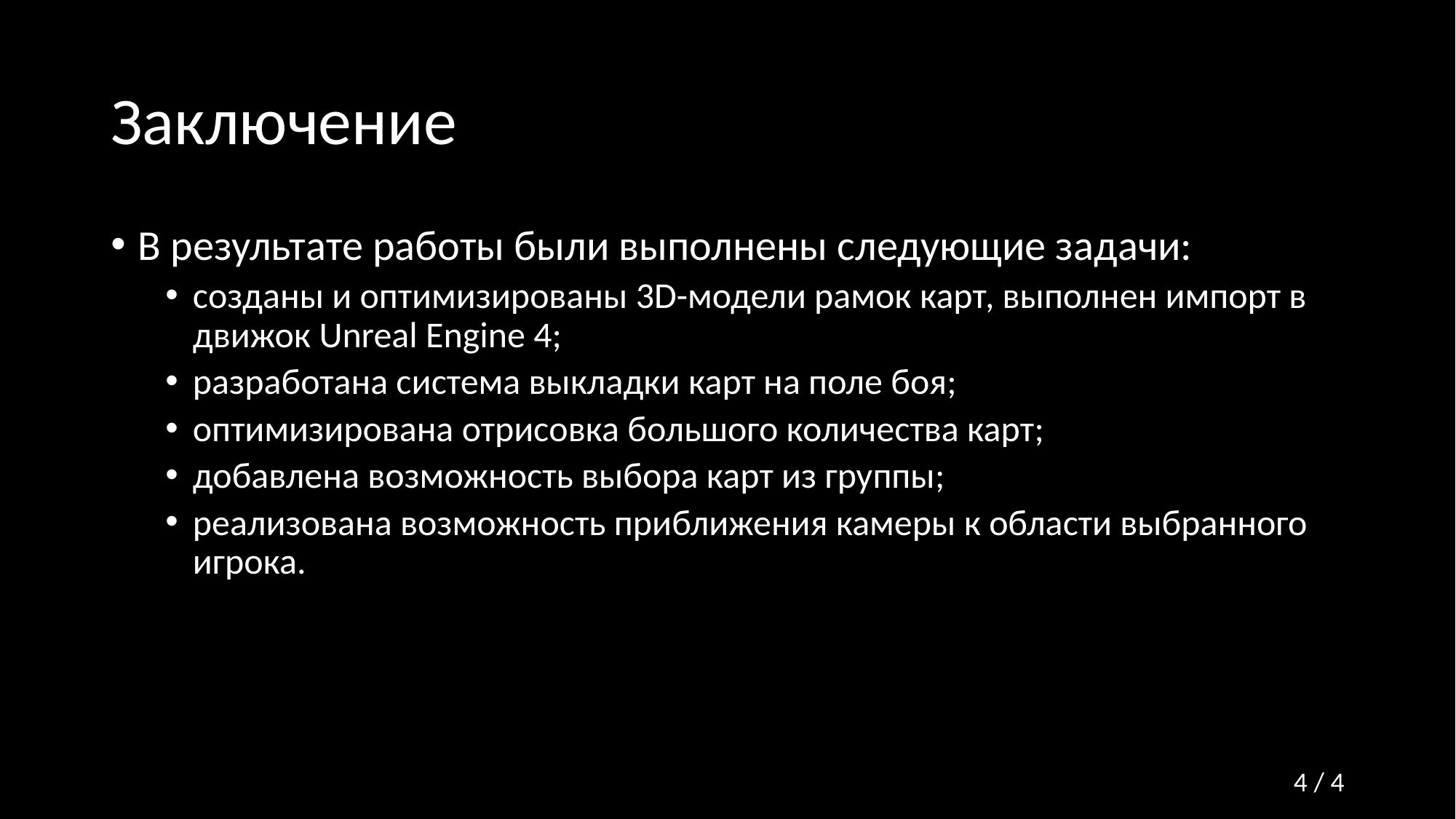

# Заключение
В результате работы были выполнены следующие задачи:
созданы и оптимизированы 3D-модели рамок карт, выполнен импорт в движок Unreal Engine 4;
разработана система выкладки карт на поле боя;
оптимизирована отрисовка большого количества карт;
добавлена возможность выбора карт из группы;
реализована возможность приближения камеры к области выбранного игрока.
4 / 4